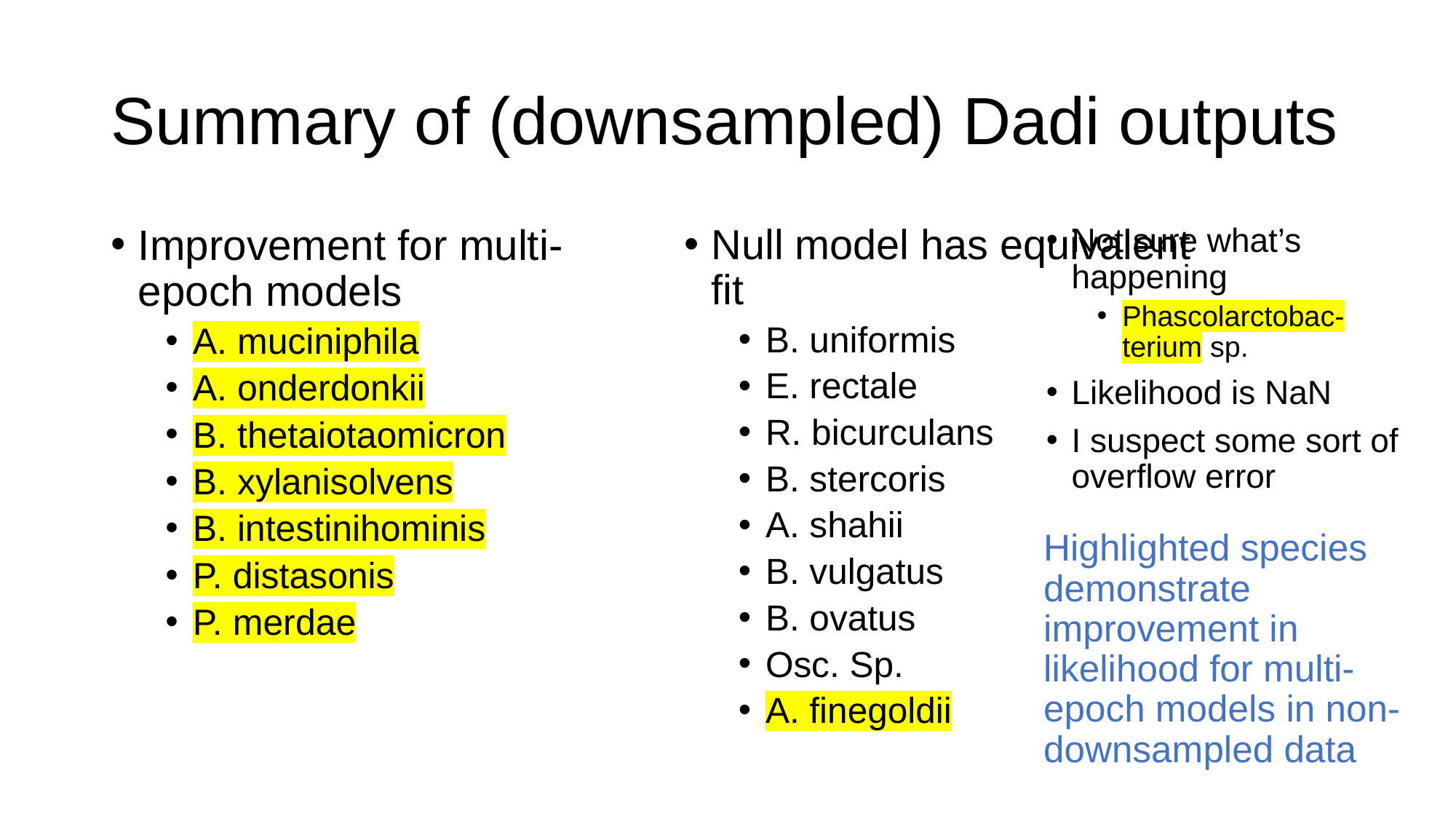

# Summary of (downsampled) Dadi outputs
Improvement for multi-epoch models
A. muciniphila
A. onderdonkii
B. thetaiotaomicron
B. xylanisolvens
B. intestinihominis
P. distasonis
P. merdae
Null model has equivalent fit
B. uniformis
E. rectale
R. bicurculans
B. stercoris
A. shahii
B. vulgatus
B. ovatus
Osc. Sp.
A. finegoldii

Not sure what’s happening
Phascolarctobac-terium sp.
Likelihood is NaN
I suspect some sort of overflow error
Highlighted species demonstrate improvement in likelihood for multi-epoch models in non-downsampled data